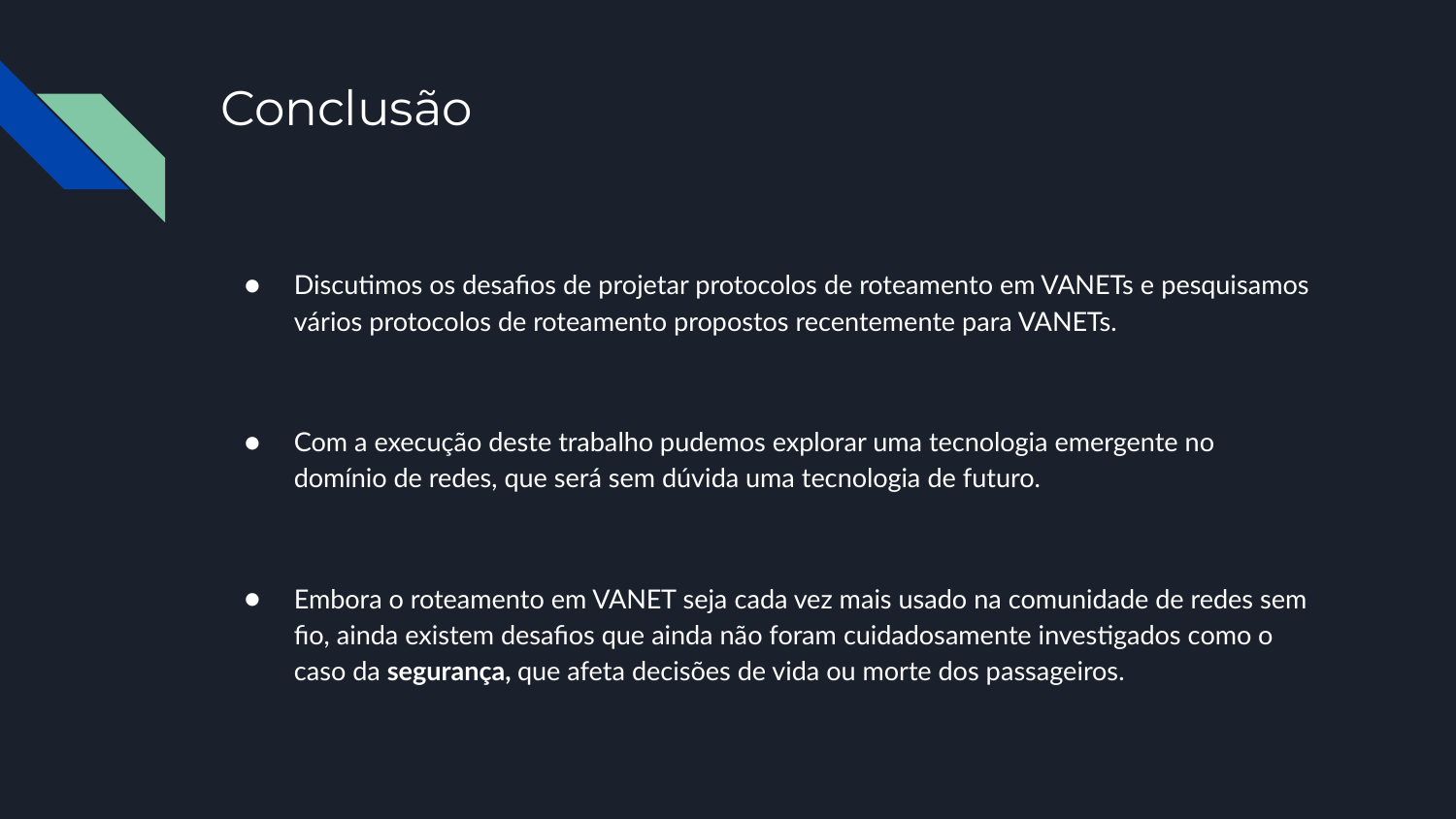

# Conclusão
Discutimos os desafios de projetar protocolos de roteamento em VANETs e pesquisamos vários protocolos de roteamento propostos recentemente para VANETs.

Com a execução deste trabalho pudemos explorar uma tecnologia emergente no domínio de redes, que será sem dúvida uma tecnologia de futuro.

Embora o roteamento em VANET seja cada vez mais usado na comunidade de redes sem fio, ainda existem desafios que ainda não foram cuidadosamente investigados como o caso da segurança, que afeta decisões de vida ou morte dos passageiros.